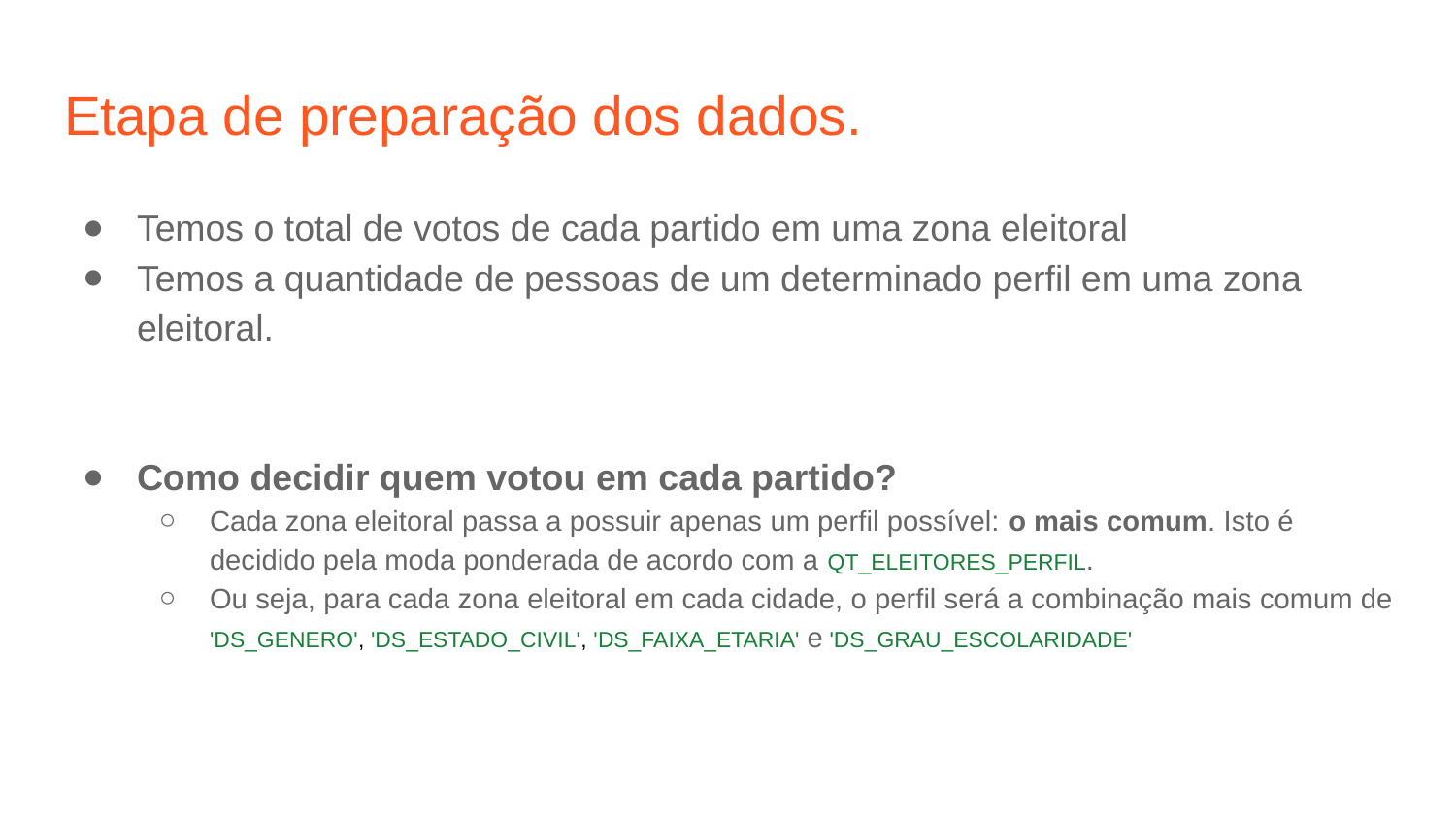

# Etapa de preparação dos dados.
Temos o total de votos de cada partido em uma zona eleitoral
Temos a quantidade de pessoas de um determinado perfil em uma zona eleitoral.

Como decidir quem votou em cada partido?
Cada zona eleitoral passa a possuir apenas um perfil possível: o mais comum. Isto é decidido pela moda ponderada de acordo com a QT_ELEITORES_PERFIL.
Ou seja, para cada zona eleitoral em cada cidade, o perfil será a combinação mais comum de 'DS_GENERO', 'DS_ESTADO_CIVIL', 'DS_FAIXA_ETARIA' e 'DS_GRAU_ESCOLARIDADE'